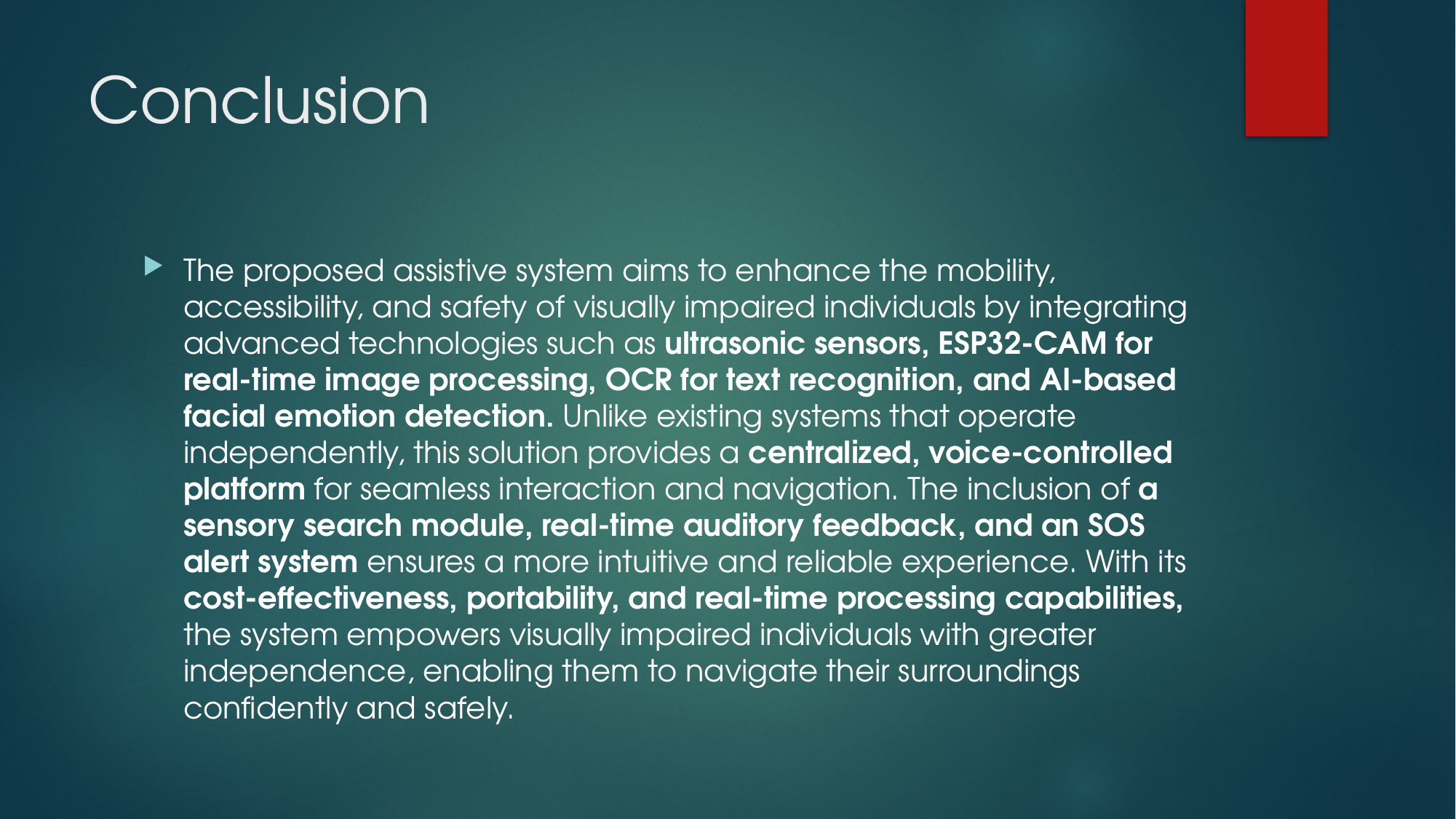

# Conclusion
The proposed assistive system aims to enhance the mobility, accessibility, and safety of visually impaired individuals by integrating advanced technologies such as ultrasonic sensors, ESP32-CAM for real-time image processing, OCR for text recognition, and AI-based facial emotion detection. Unlike existing systems that operate independently, this solution provides a centralized, voice-controlled platform for seamless interaction and navigation. The inclusion of a sensory search module, real-time auditory feedback, and an SOS alert system ensures a more intuitive and reliable experience. With its cost-effectiveness, portability, and real-time processing capabilities, the system empowers visually impaired individuals with greater independence, enabling them to navigate their surroundings confidently and safely.